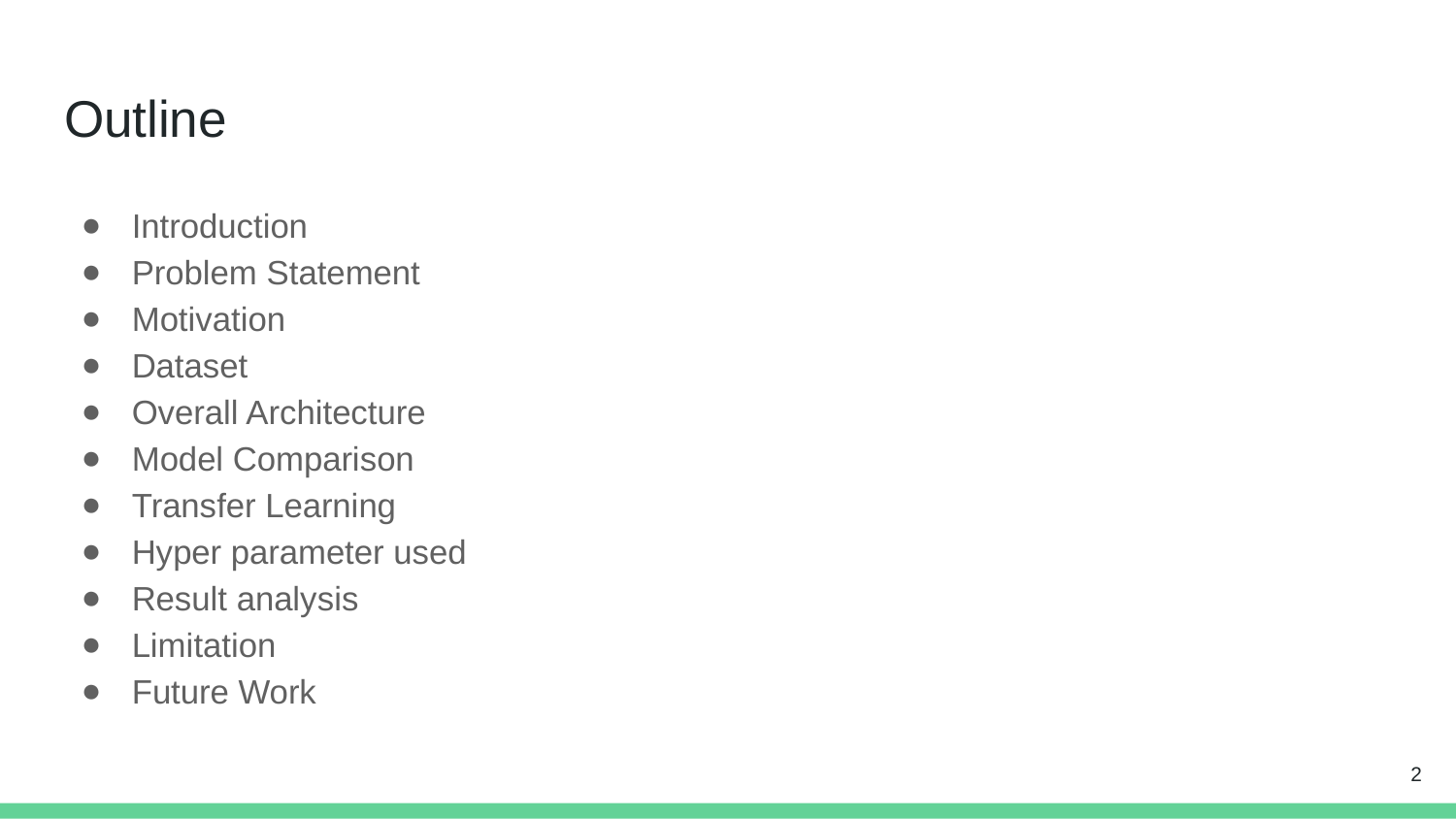

# Outline
Introduction
Problem Statement
Motivation
Dataset
Overall Architecture
Model Comparison
Transfer Learning
Hyper parameter used
Result analysis
Limitation
Future Work
2